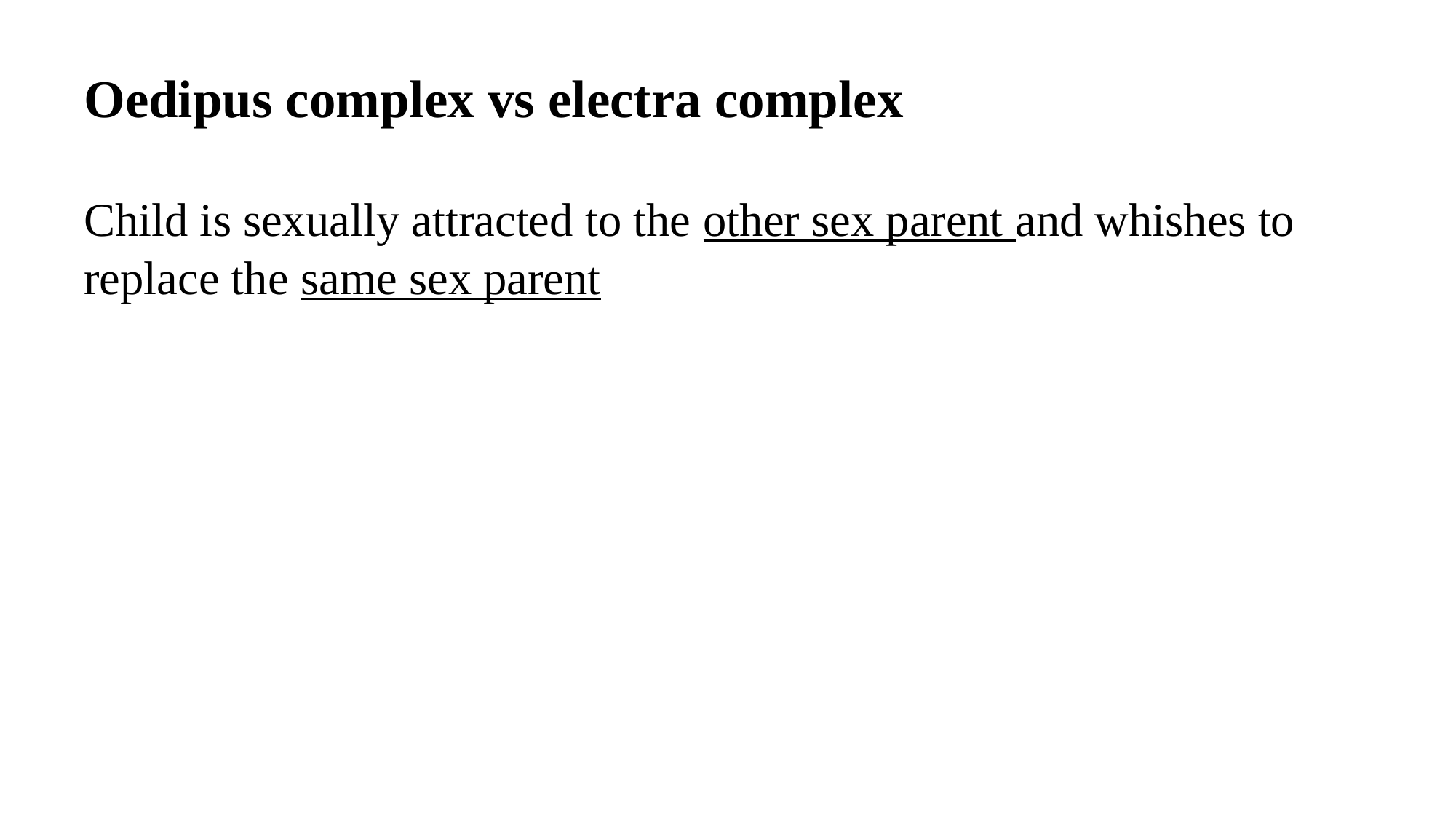

# Oedipus complex vs electra complex

Child is sexually attracted to the other sex parent and whishes to replace the same sex parent